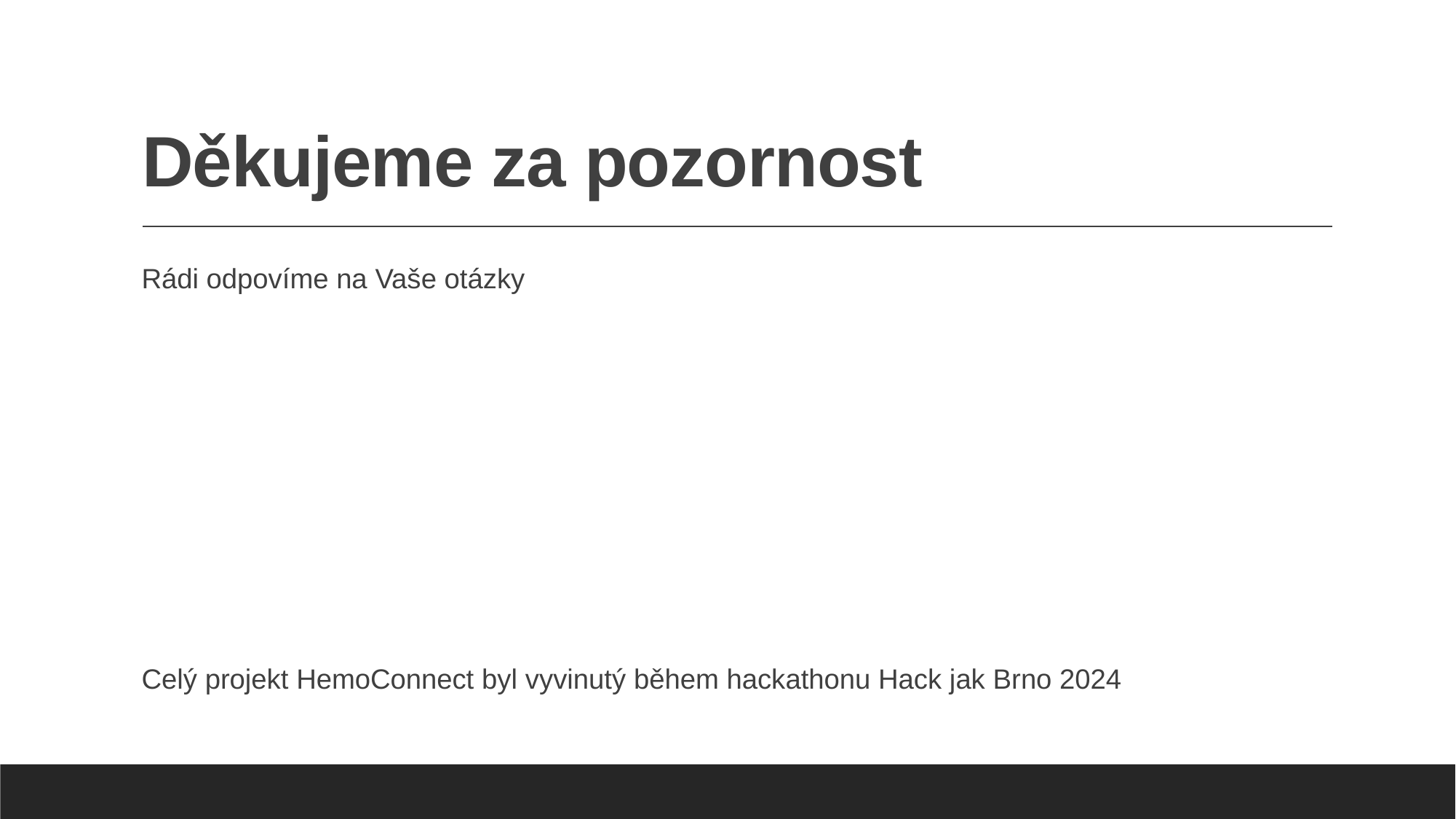

# Děkujeme za pozornost
Rádi odpovíme na Vaše otázky

Celý projekt HemoConnect byl vyvinutý během hackathonu Hack jak Brno 2024